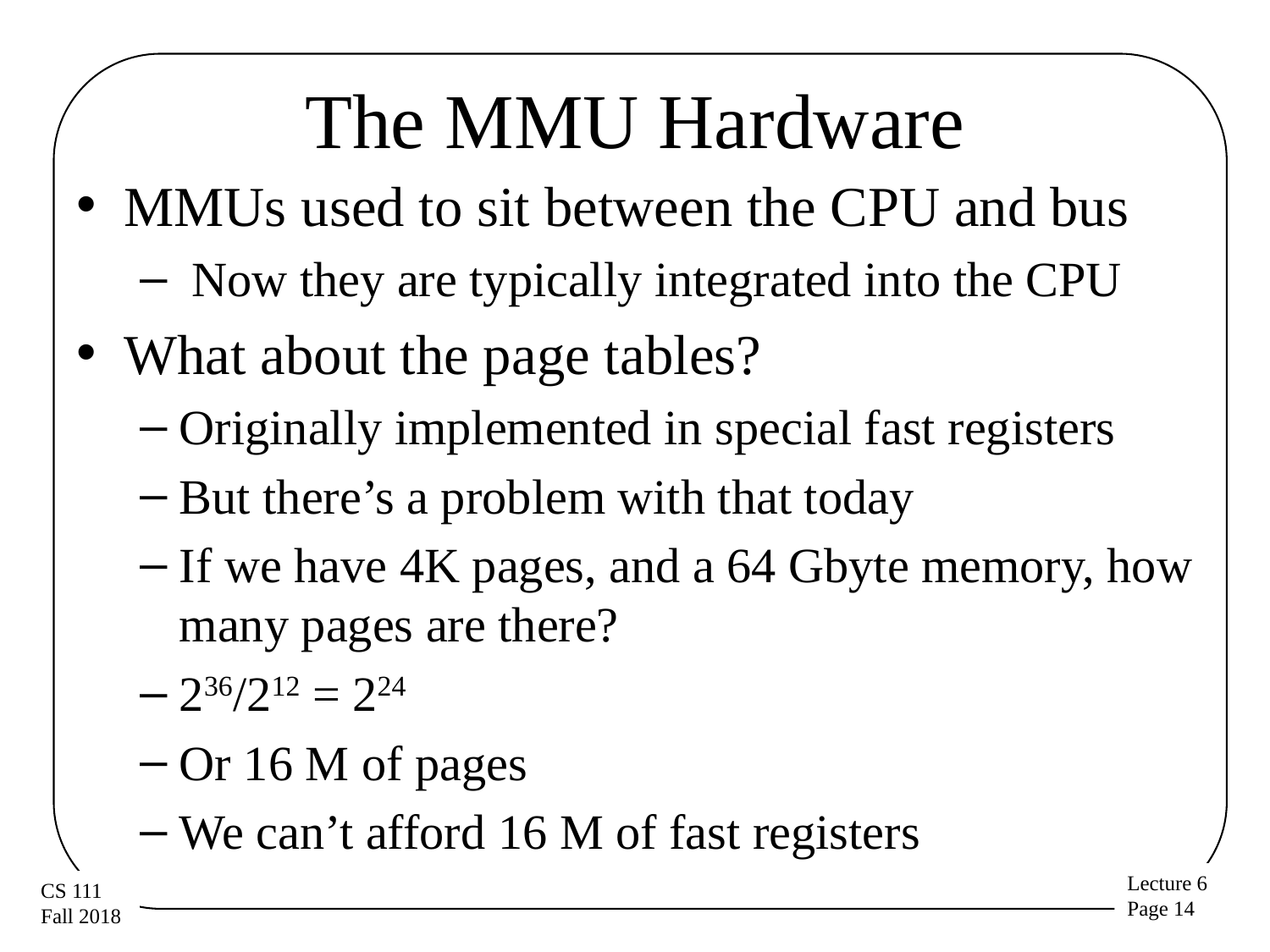

# The MMU Hardware
MMUs used to sit between the CPU and bus
 Now they are typically integrated into the CPU
What about the page tables?
Originally implemented in special fast registers
But there’s a problem with that today
If we have 4K pages, and a 64 Gbyte memory, how many pages are there?
236/212 = 224
Or 16 M of pages
We can’t afford 16 M of fast registers